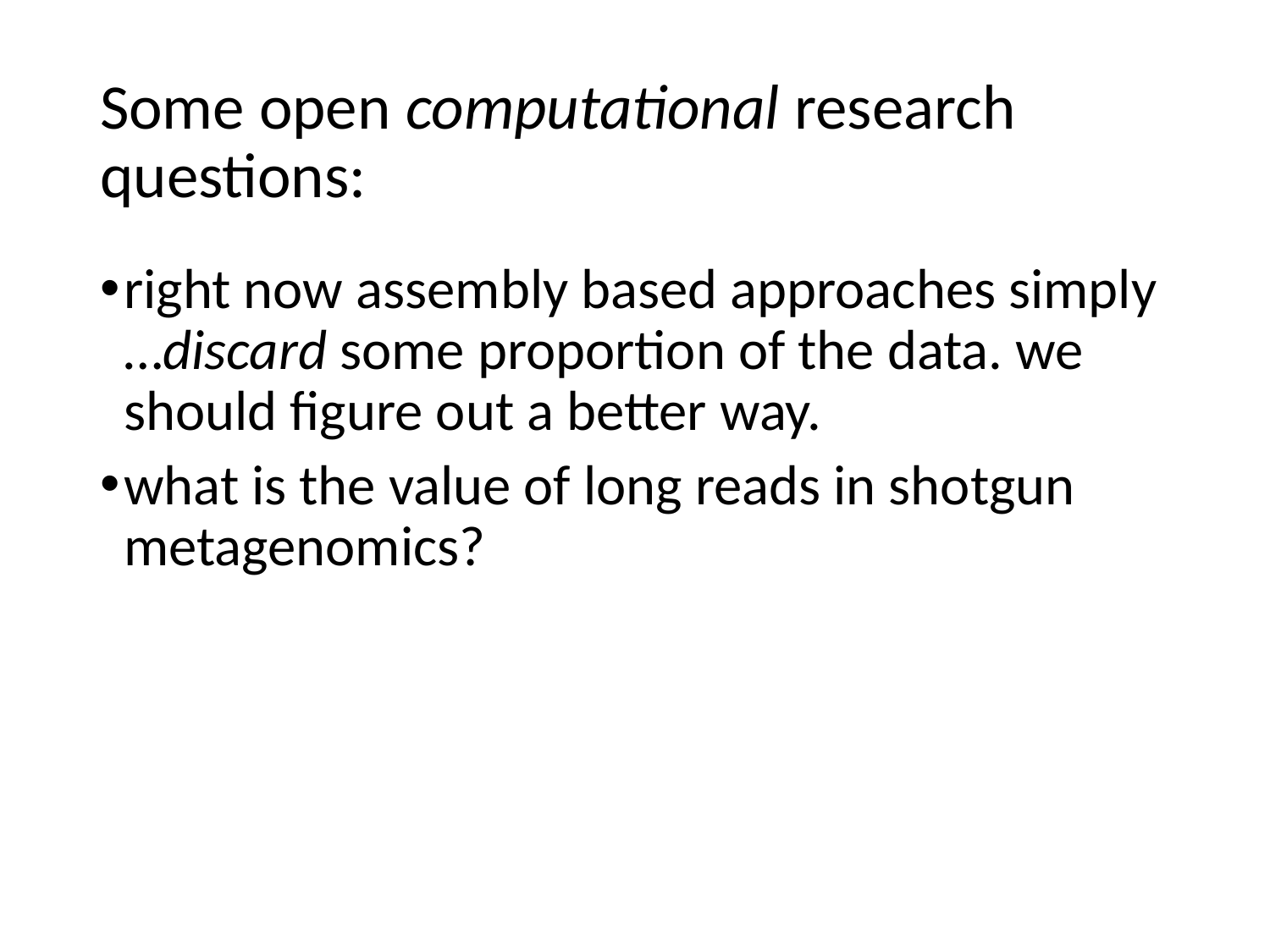

# Some open computational research questions:
right now assembly based approaches simply …discard some proportion of the data. we should figure out a better way.
what is the value of long reads in shotgun metagenomics?